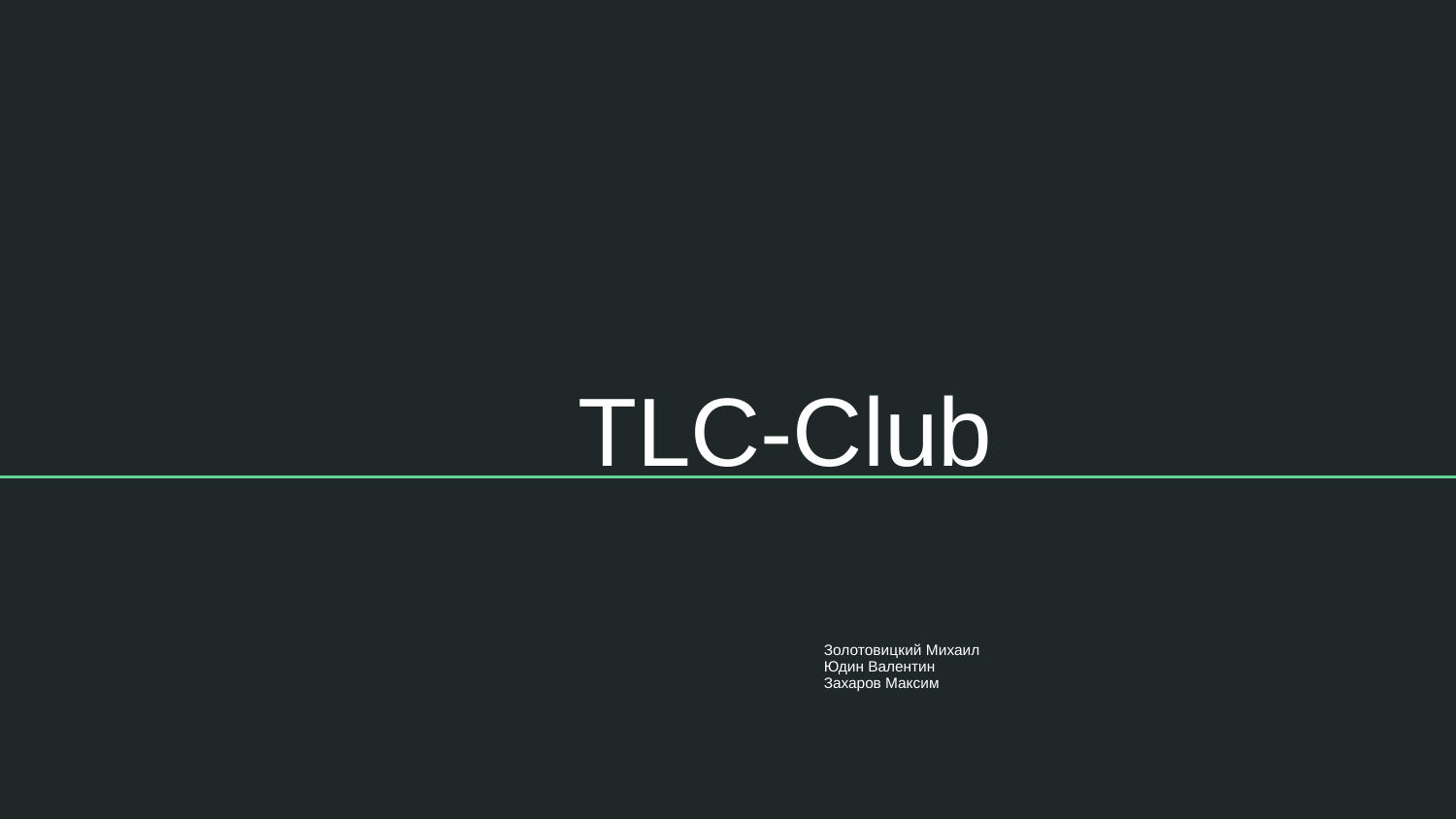

# TLC-Club
Золотовицкий Михаил
Юдин Валентин
Захаров Максим